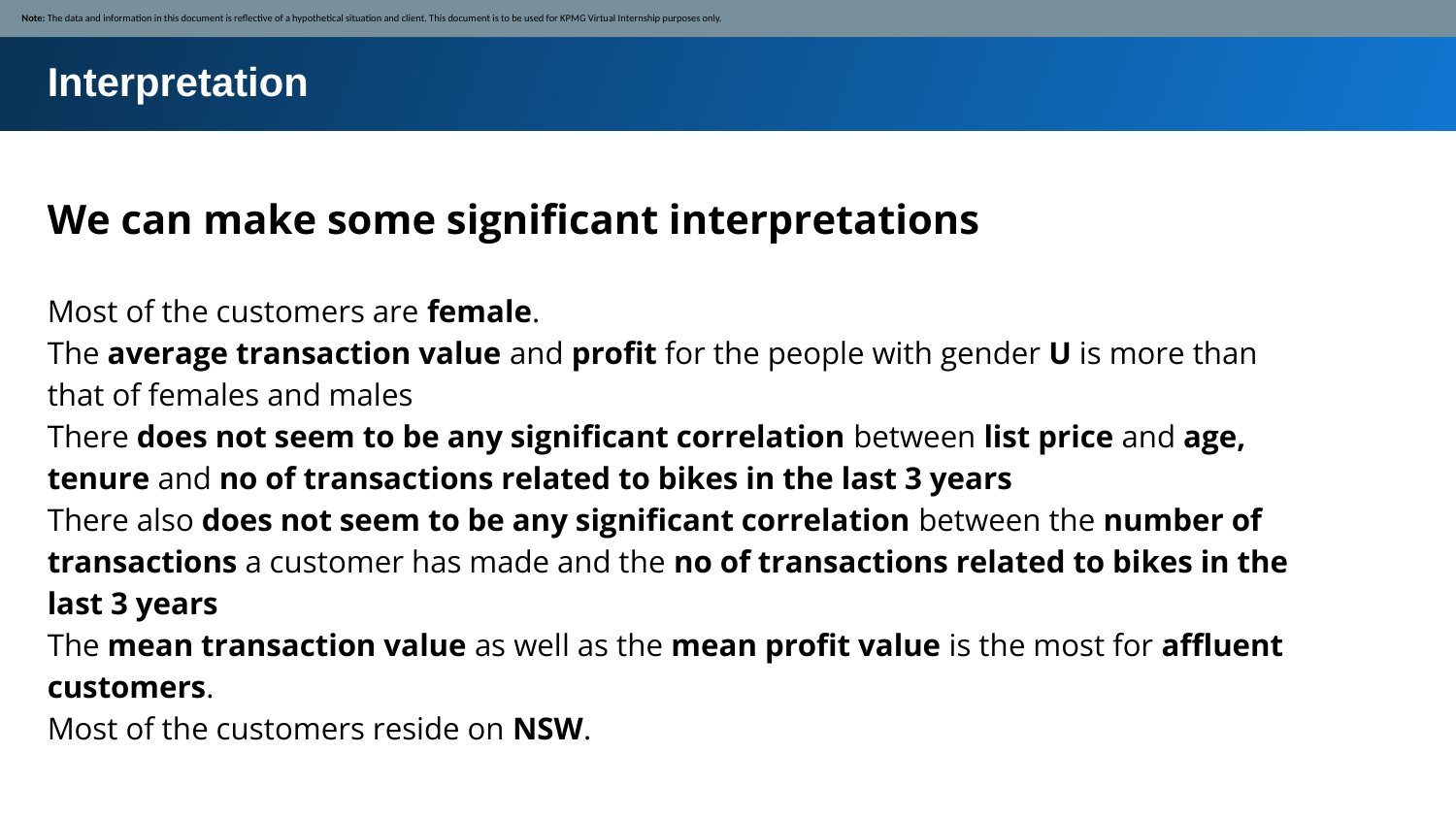

Note: The data and information in this document is reflective of a hypothetical situation and client. This document is to be used for KPMG Virtual Internship purposes only.
Interpretation
We can make some significant interpretations
Most of the customers are female.
The average transaction value and profit for the people with gender U is more than that of females and males
There does not seem to be any significant correlation between list price and age, tenure and no of transactions related to bikes in the last 3 years
There also does not seem to be any significant correlation between the number of transactions a customer has made and the no of transactions related to bikes in the last 3 years
The mean transaction value as well as the mean profit value is the most for affluent customers.
Most of the customers reside on NSW.